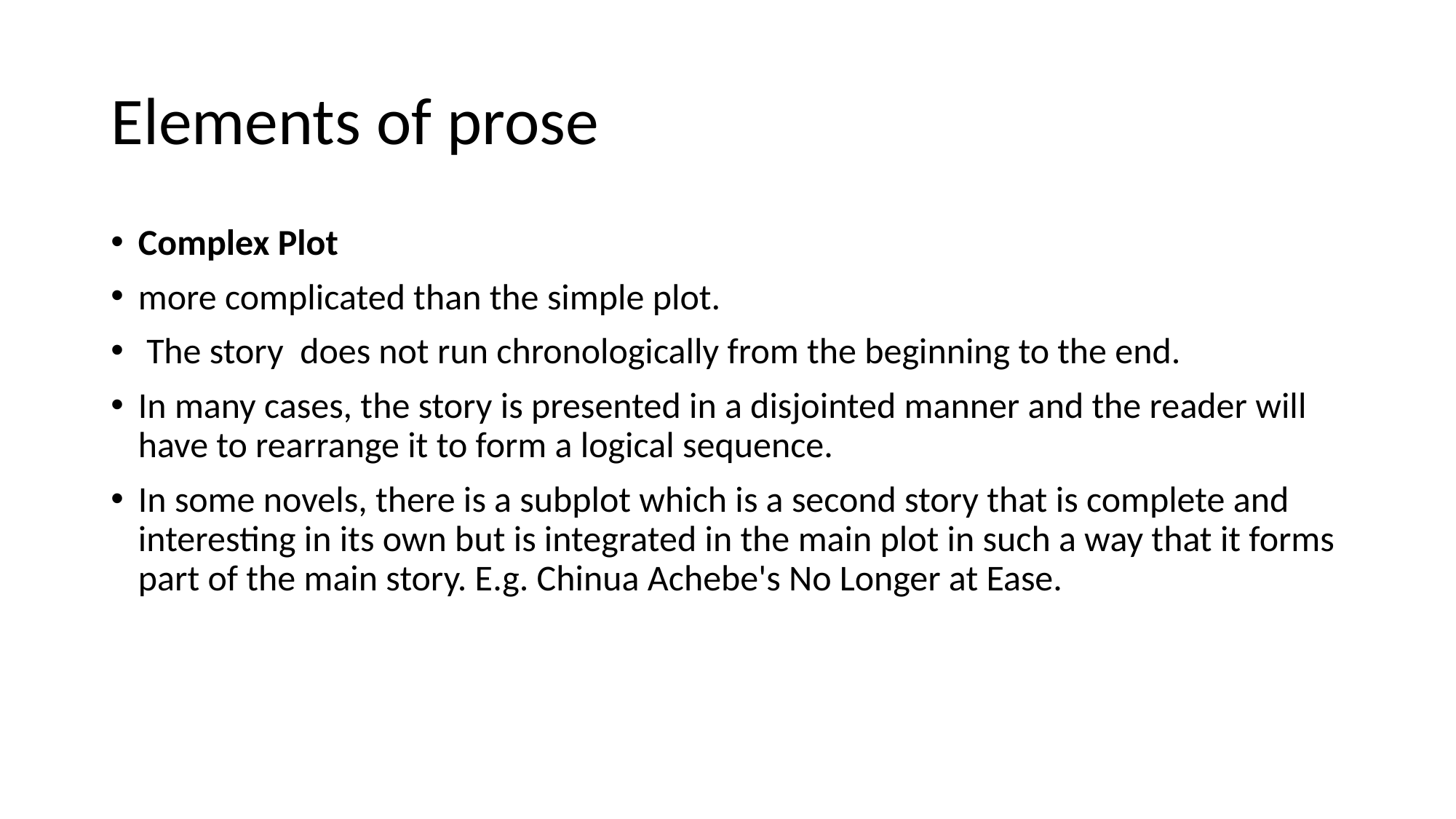

# Elements of prose
Complex Plot
more complicated than the simple plot.
 The story  does not run chronologically from the beginning to the end.
In many cases, the story is presented in a disjointed manner and the reader will have to rearrange it to form a logical sequence.
In some novels, there is a subplot which is a second story that is complete and interesting in its own but is integrated in the main plot in such a way that it forms part of the main story. E.g. Chinua Achebe's No Longer at Ease.